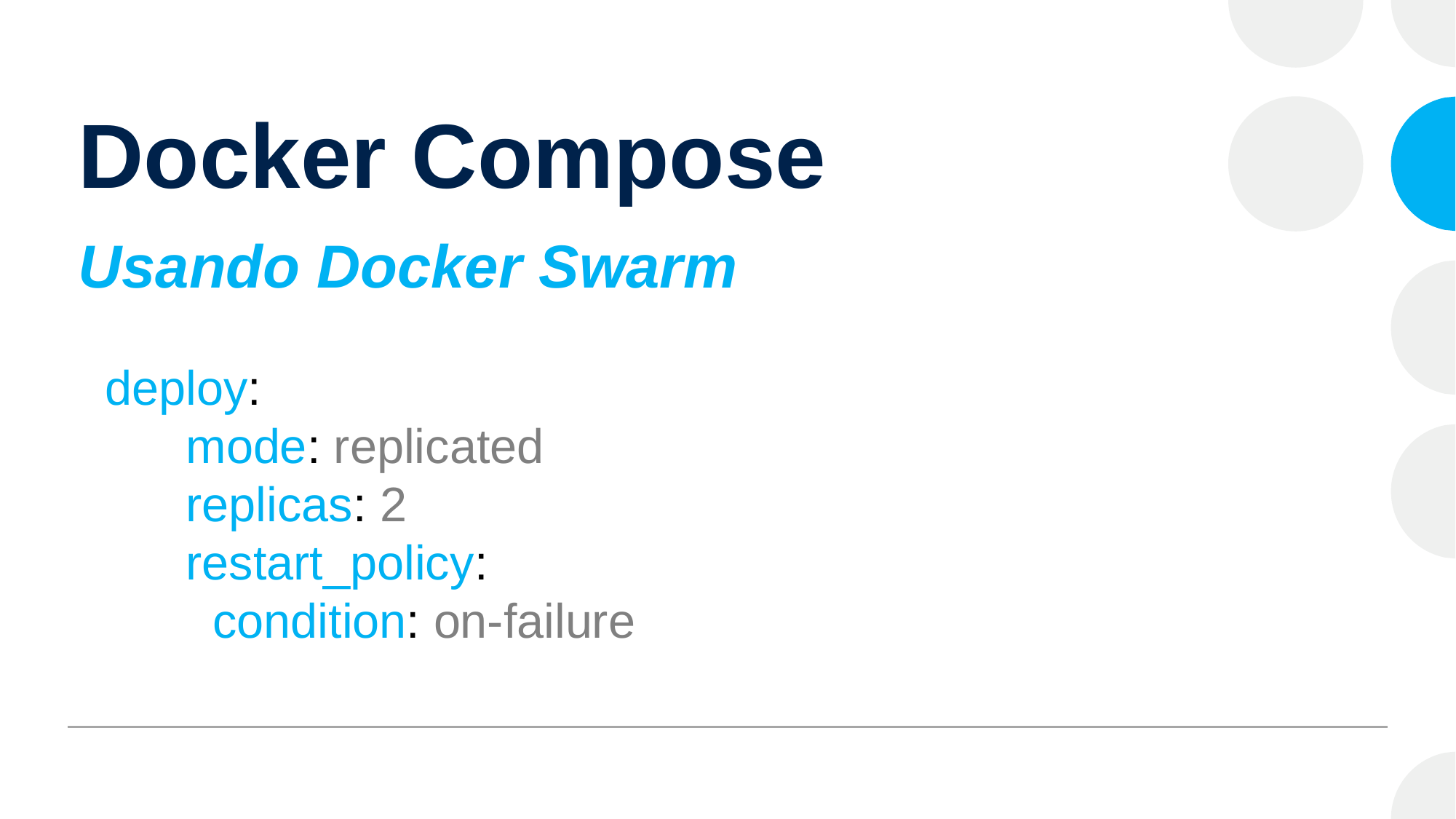

# Docker Compose
Usando Docker Swarm
deploy:
      mode: replicated
      replicas: 2
      restart_policy:
        condition: on-failure